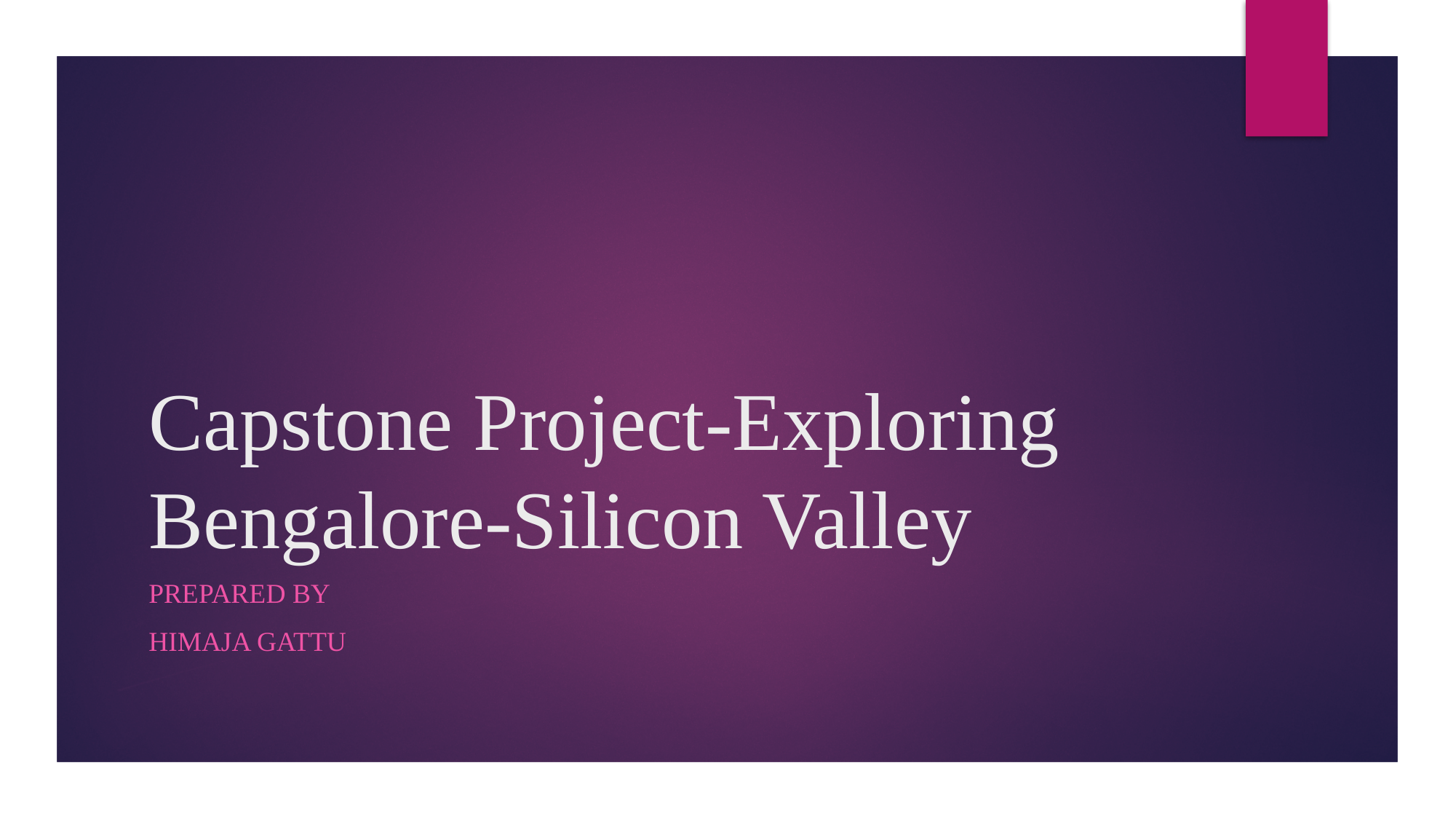

# Capstone Project-Exploring Bengalore-Silicon Valley
Prepared By
Himaja Gattu